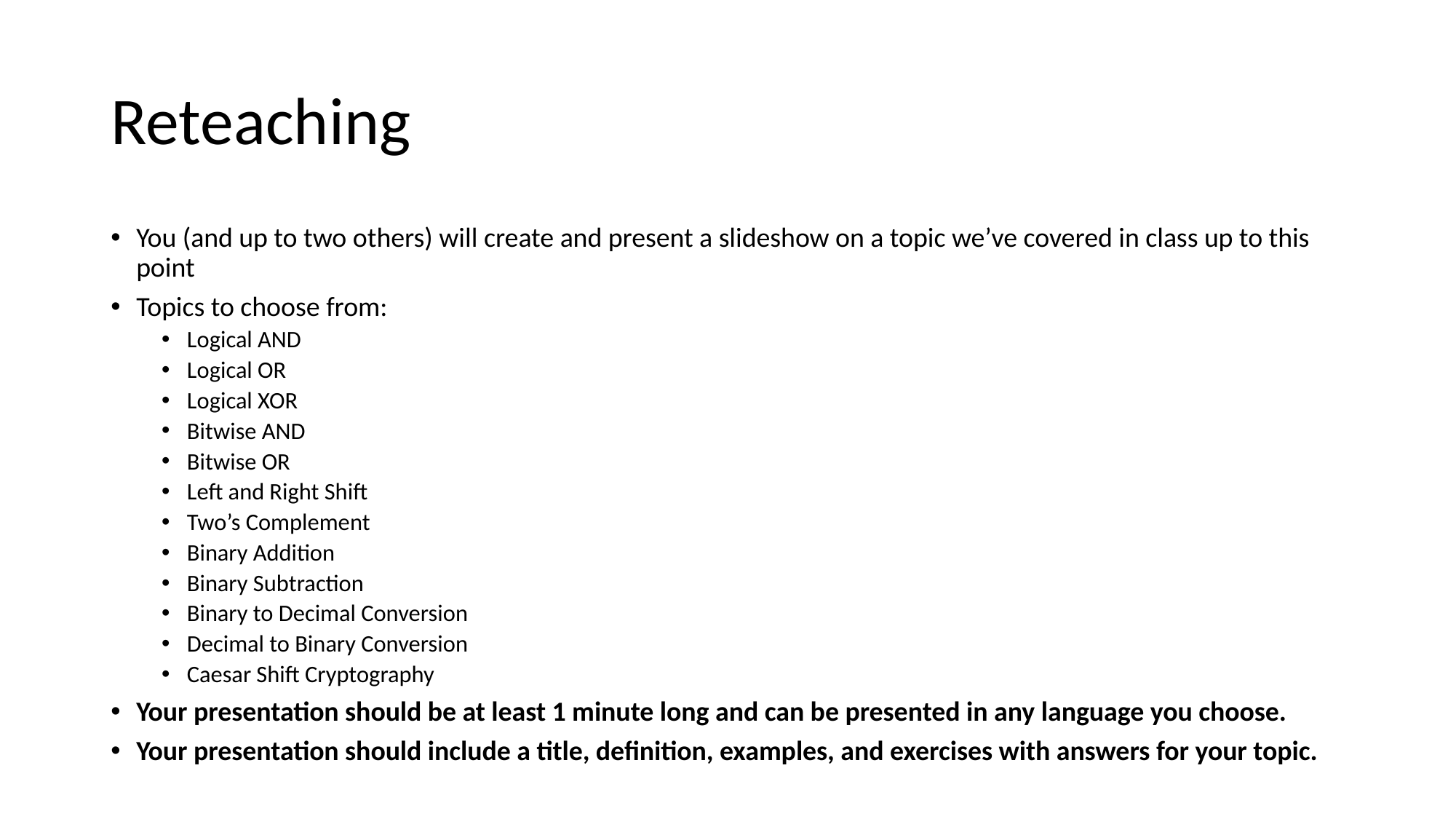

# Reteaching
You (and up to two others) will create and present a slideshow on a topic we’ve covered in class up to this point
Topics to choose from:
Logical AND
Logical OR
Logical XOR
Bitwise AND
Bitwise OR
Left and Right Shift
Two’s Complement
Binary Addition
Binary Subtraction
Binary to Decimal Conversion
Decimal to Binary Conversion
Caesar Shift Cryptography
Your presentation should be at least 1 minute long and can be presented in any language you choose.
Your presentation should include a title, definition, examples, and exercises with answers for your topic.